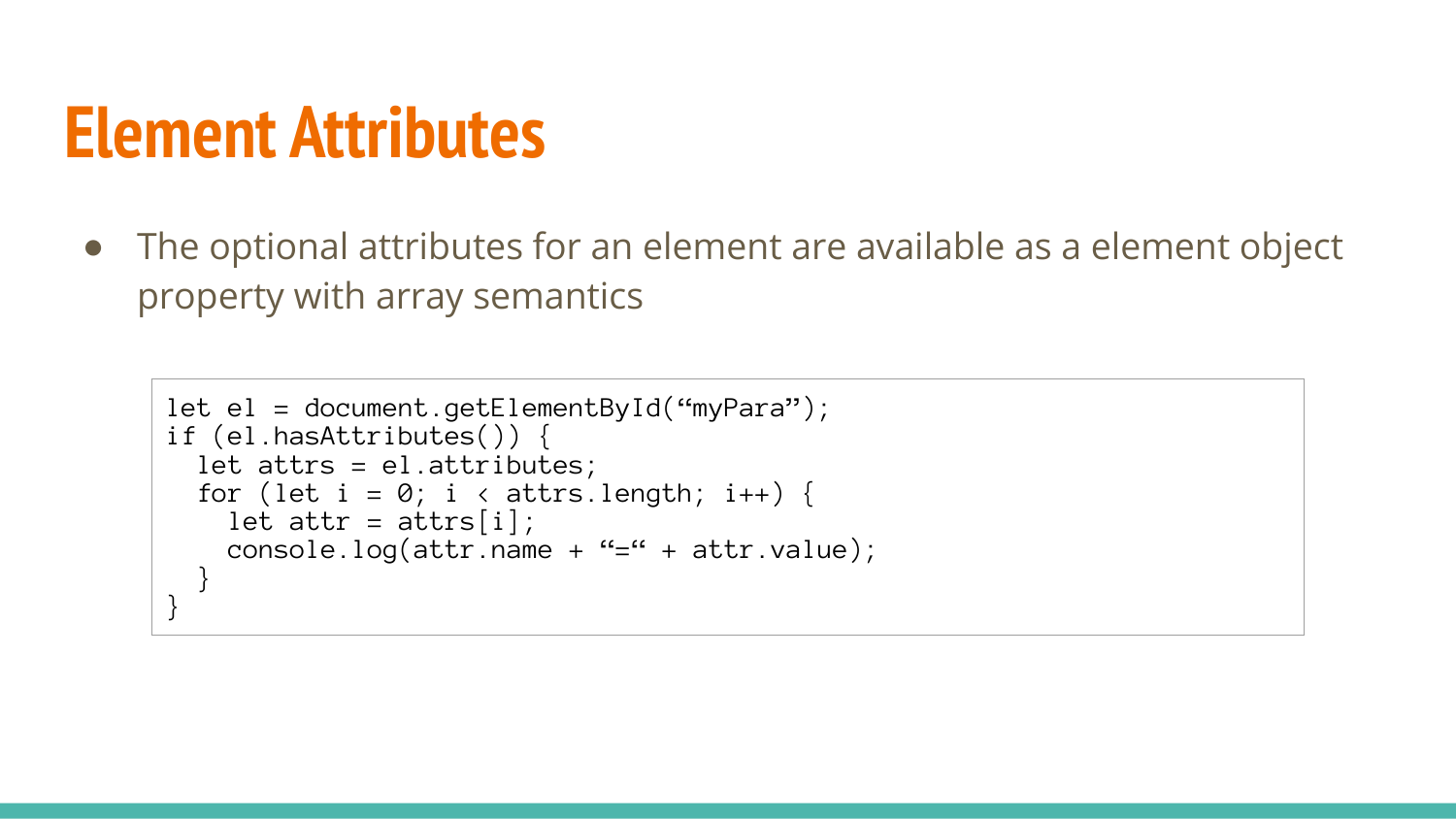

# Element Attributes
The optional attributes for an element are available as a element object property with array semantics

| let el = document.getElementById(“myPara”); if (el.hasAttributes()) { let attrs = el.attributes; for (let i = 0; i < attrs.length; i++) { let attr = attrs[i]; console.log(attr.name + “=“ + attr.value); } } |
| --- |